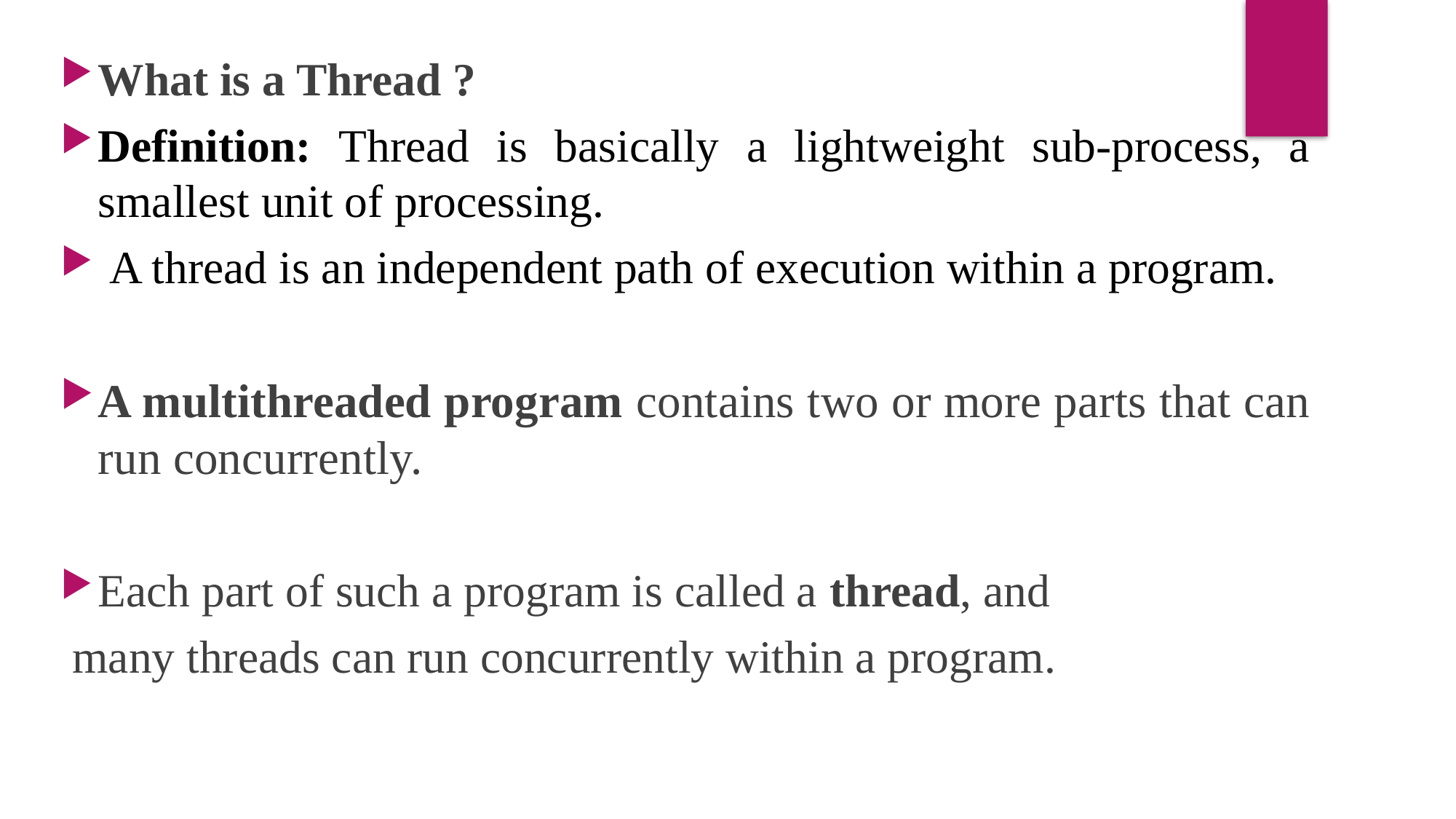

What is a Thread ?
Definition: Thread is basically a lightweight sub-process, a smallest unit of processing.
 A thread is an independent path of execution within a program.

A multithreaded program contains two or more parts that can run concurrently.

Each part of such a program is called a thread, and
 many threads can run concurrently within a program.